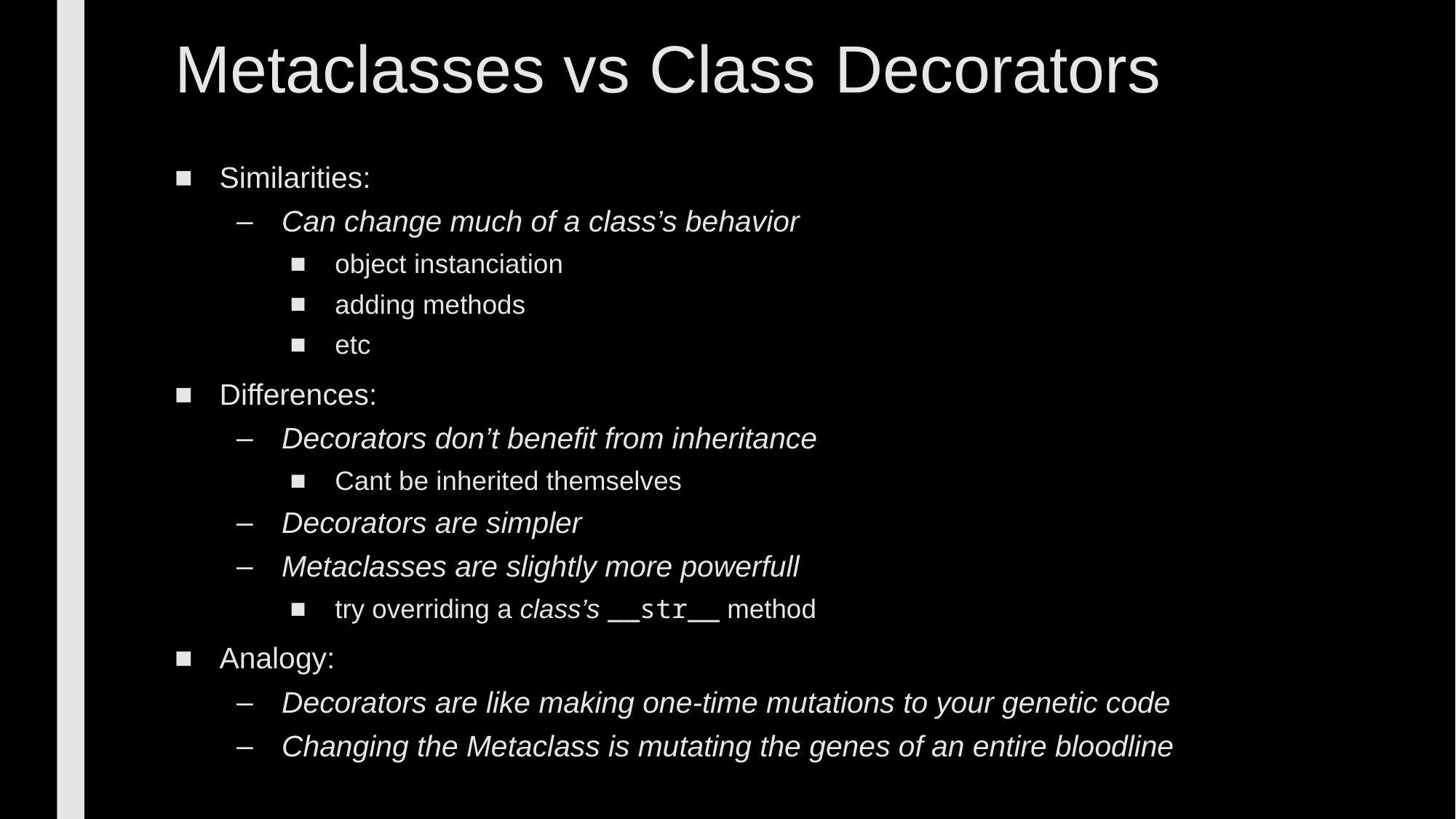

# Metaclasses vs Class Decorators
Similarities:
Can change much of a class’s behavior
object instanciation
adding methods
etc
Differences:
Decorators don’t benefit from inheritance
Cant be inherited themselves
Decorators are simpler
Metaclasses are slightly more powerfull
try overriding a class’s __str__ method
Analogy:
Decorators are like making one-time mutations to your genetic code
Changing the Metaclass is mutating the genes of an entire bloodline